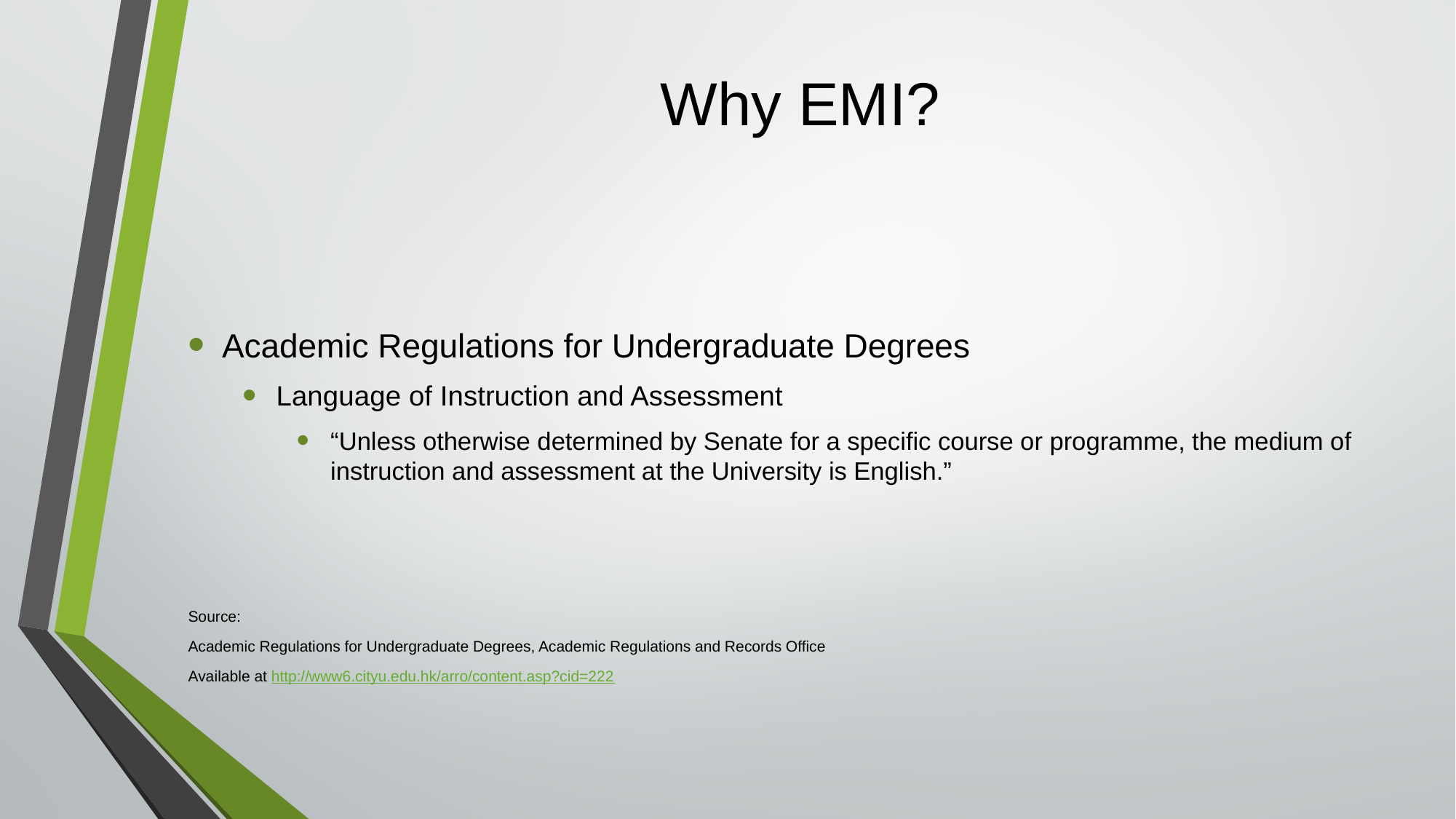

# Why EMI?
Academic Regulations for Undergraduate Degrees
Language of Instruction and Assessment
“Unless otherwise determined by Senate for a specific course or programme, the medium of instruction and assessment at the University is English.”

Source:
Academic Regulations for Undergraduate Degrees, Academic Regulations and Records Office
Available at http://www6.cityu.edu.hk/arro/content.asp?cid=222